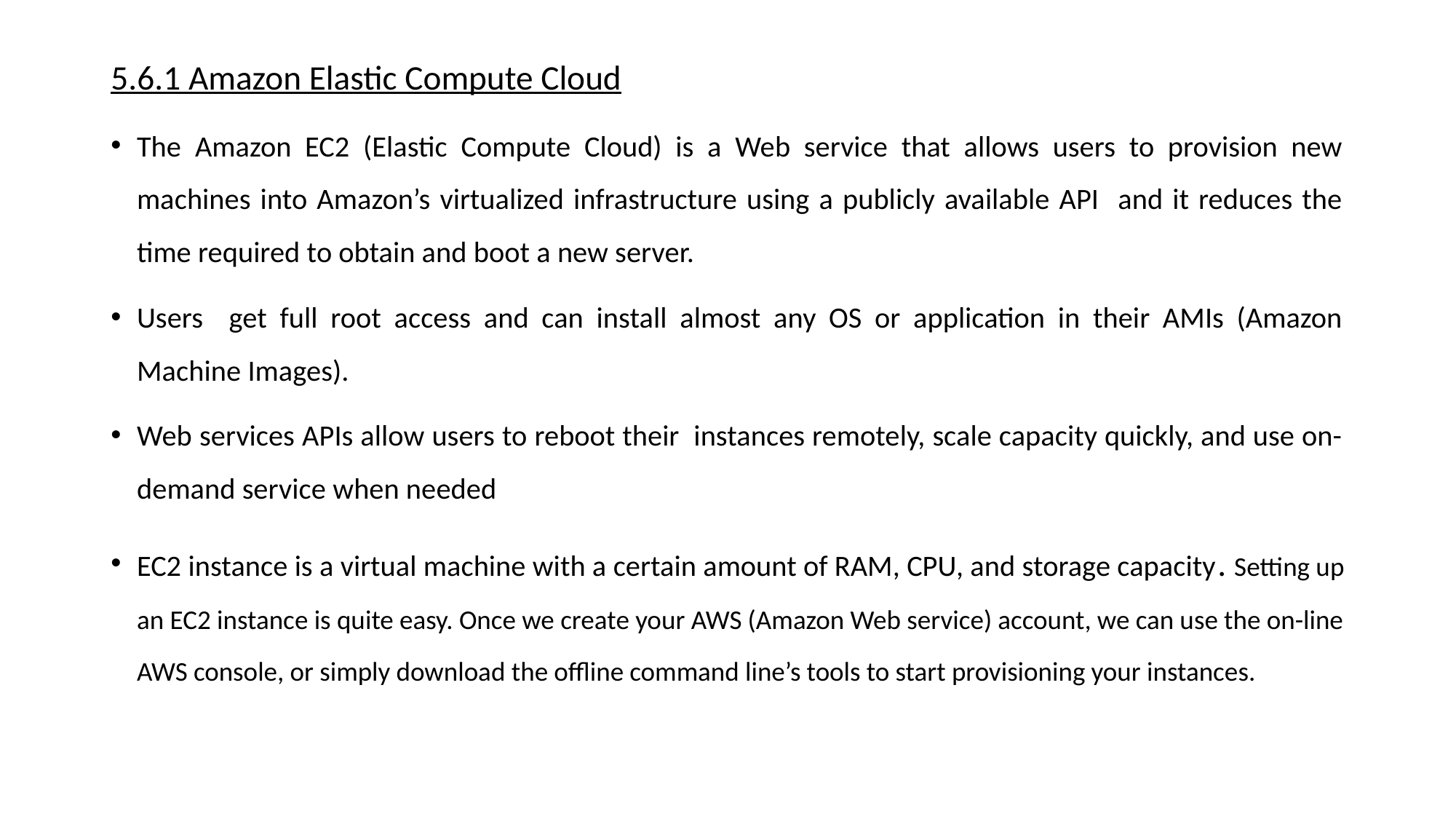

5.6.1 Amazon Elastic Compute Cloud
The Amazon EC2 (Elastic Compute Cloud) is a Web service that allows users to provision new machines into Amazon’s virtualized infrastructure using a publicly available API  and it reduces the time required to obtain and boot a new server.
Users  get full root access and can install almost any OS or application in their AMIs (Amazon Machine Images).
Web services APIs allow users to reboot their  instances remotely, scale capacity quickly, and use on-demand service when needed
EC2 instance is a virtual machine with a certain amount of RAM, CPU, and storage capacity. Setting up an EC2 instance is quite easy. Once we create your AWS (Amazon Web service) account, we can use the on-line AWS console, or simply download the offline command line’s tools to start provisioning your instances.